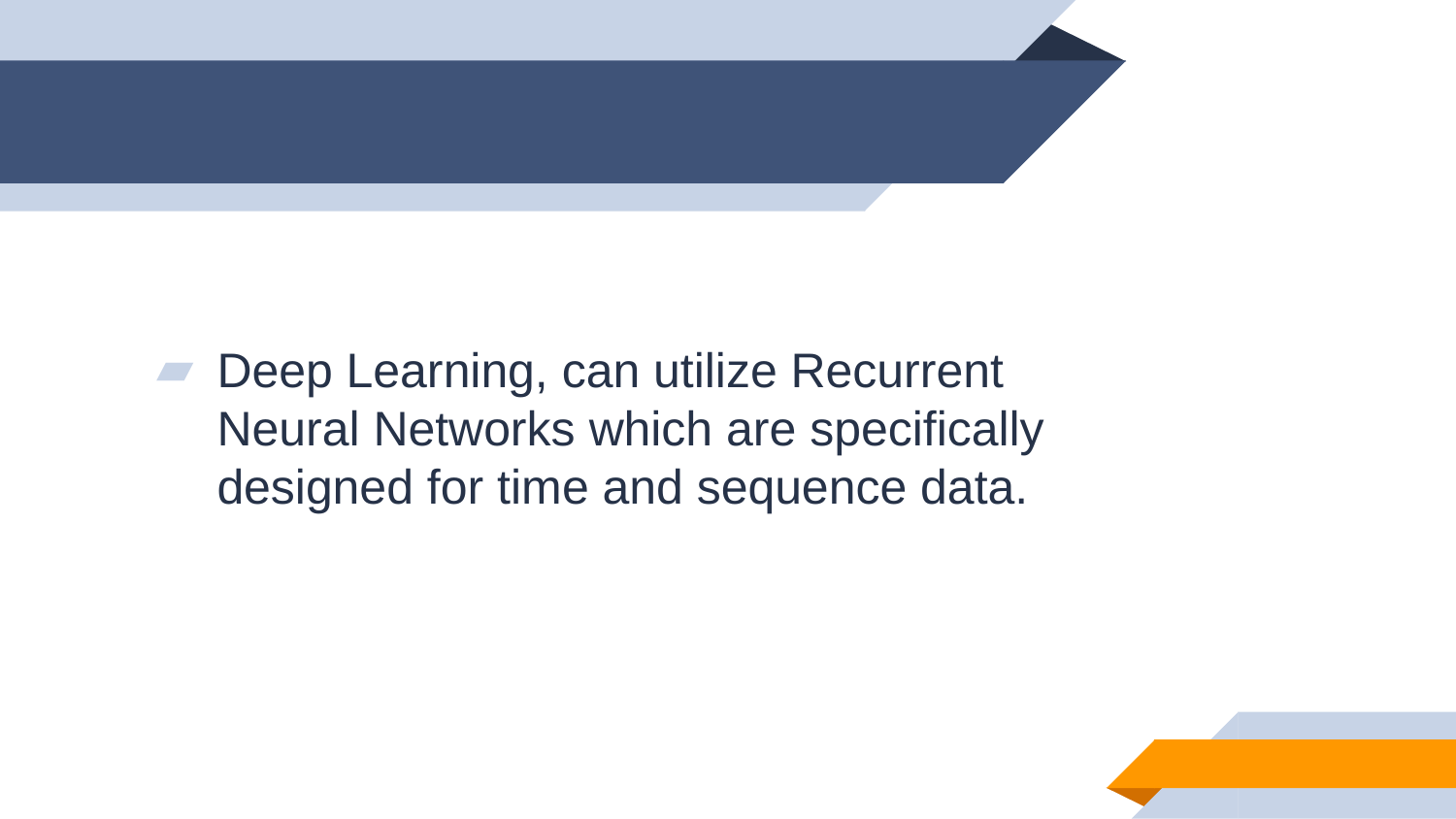

Deep Learning, can utilize Recurrent Neural Networks which are specifically designed for time and sequence data.

23